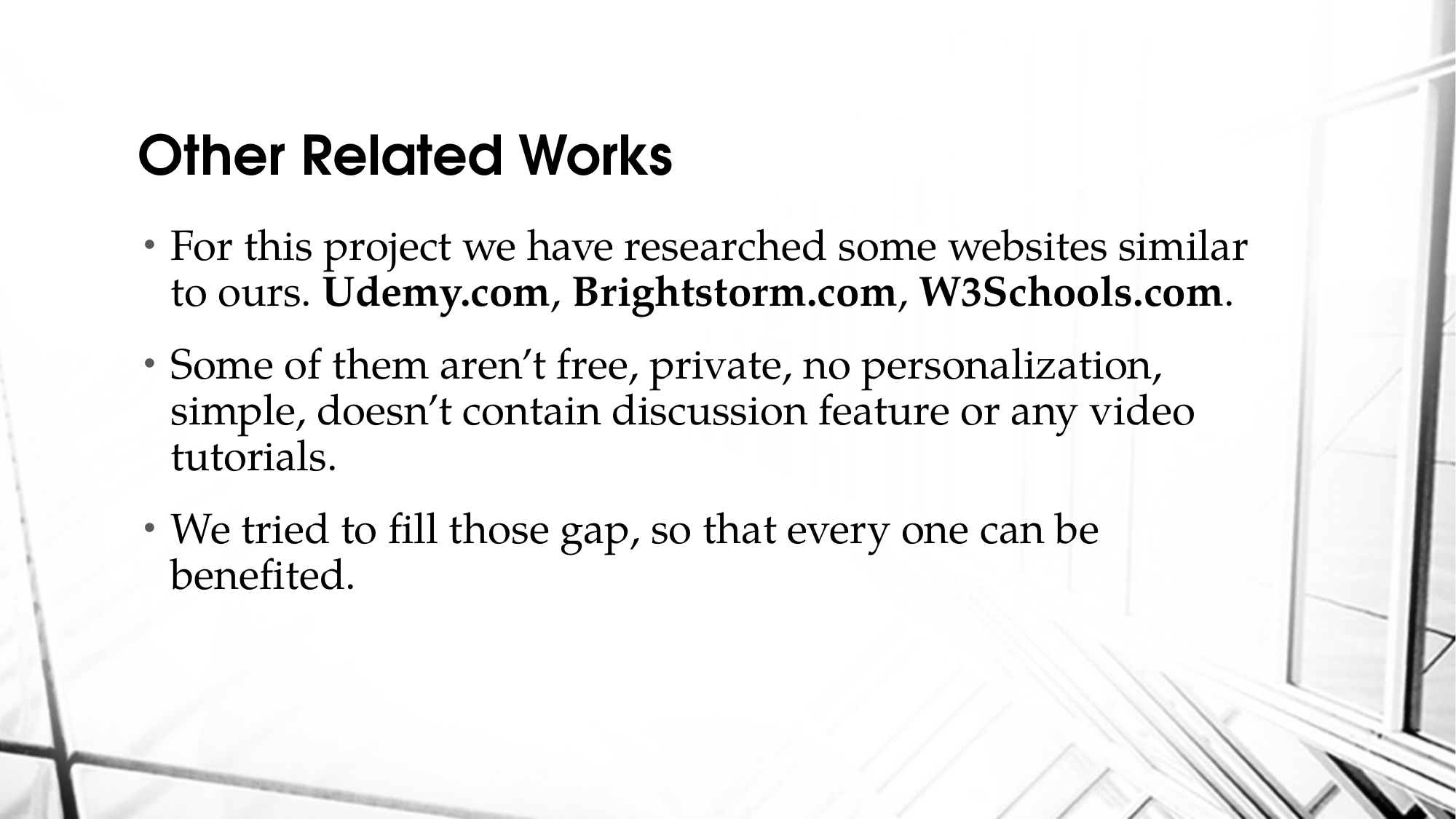

# Other Related Works
For this project we have researched some websites similar to ours. Udemy.com, Brightstorm.com, W3Schools.com.
Some of them aren’t free, private, no personalization, simple, doesn’t contain discussion feature or any video tutorials.
We tried to fill those gap, so that every one can be benefited.